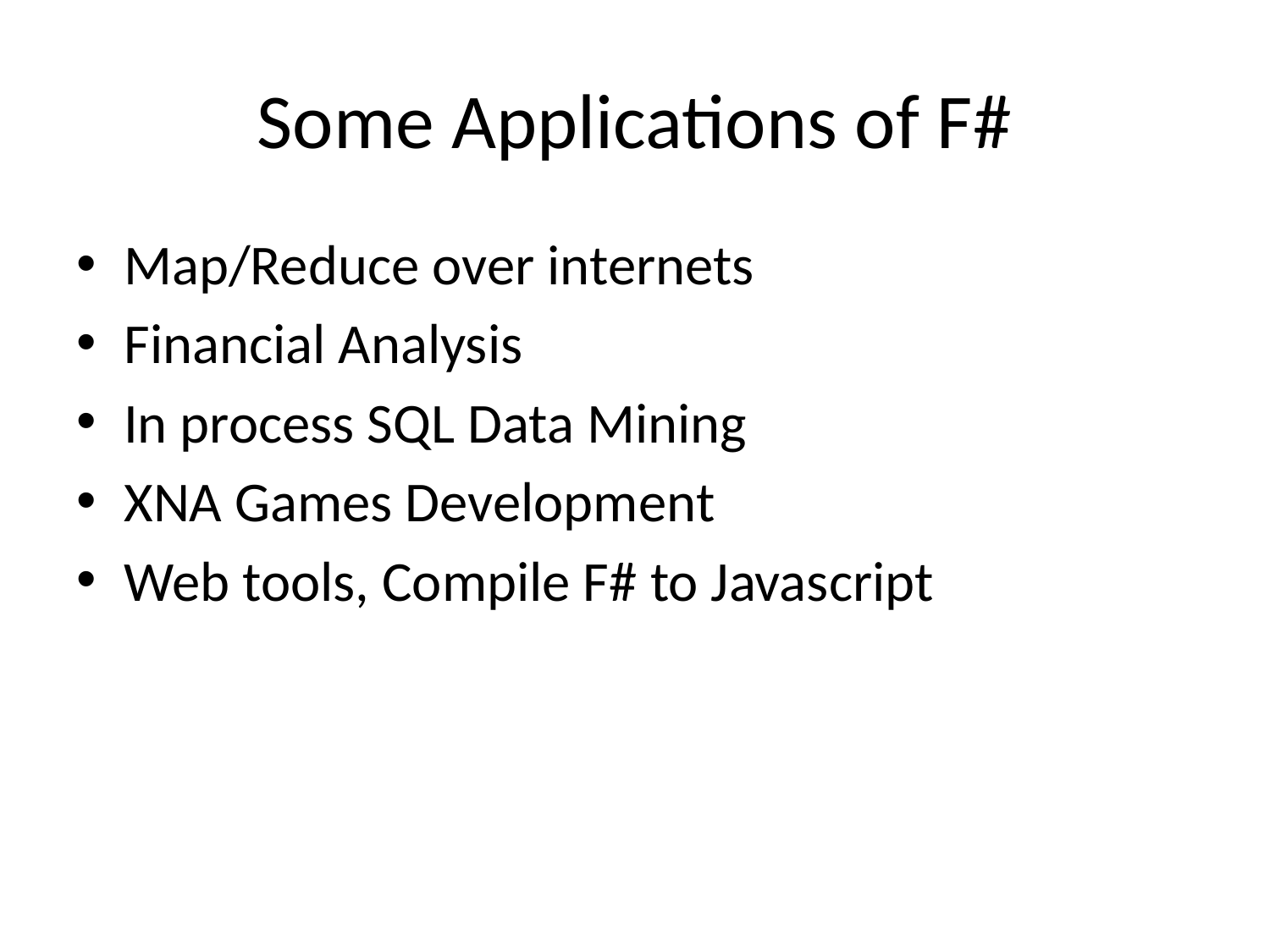

# Some Applications of F#
Map/Reduce over internets
Financial Analysis
In process SQL Data Mining
XNA Games Development
Web tools, Compile F# to Javascript